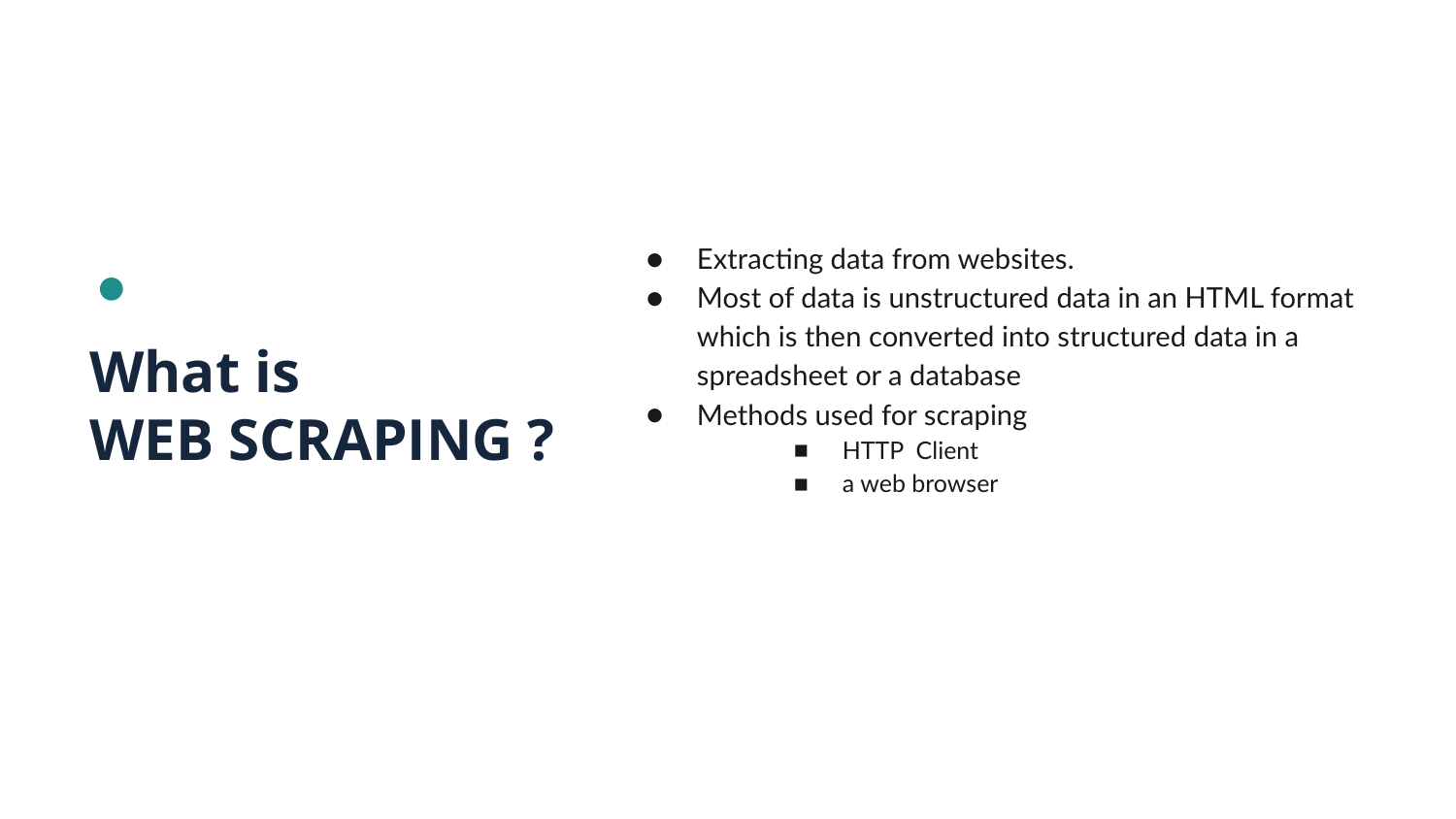

Extracting data from websites.
Most of data is unstructured data in an HTML format which is then converted into structured data in a spreadsheet or a database
Methods used for scraping
HTTP  Client
a web browser

# What is
WEB SCRAPING ?